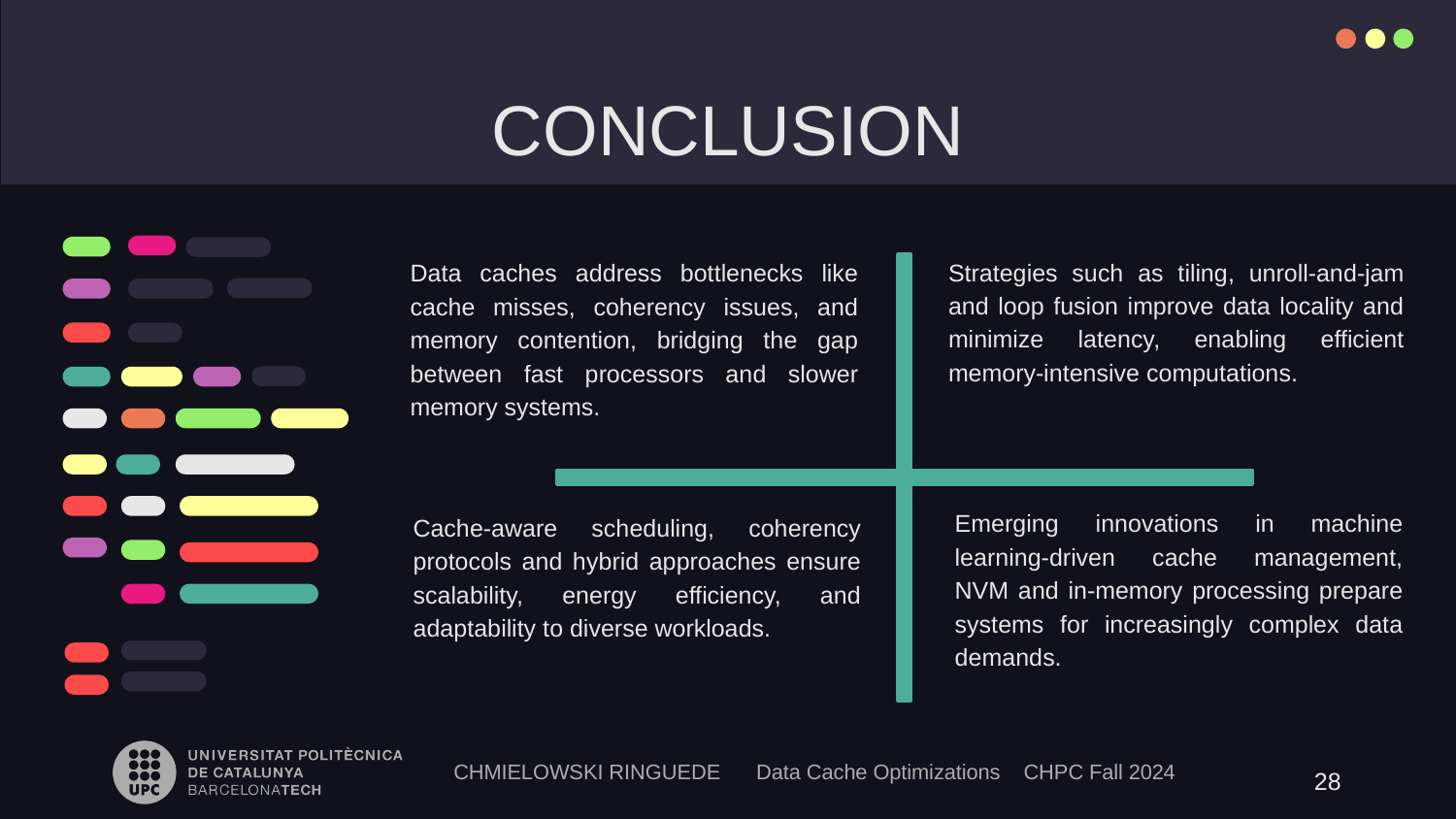

# CONCLUSION

Strategies such as tiling, unroll-and-jam and loop fusion improve data locality and minimize latency, enabling efficient memory-intensive computations.
Data caches address bottlenecks like cache misses, coherency issues, and memory contention, bridging the gap between fast processors and slower memory systems.
Emerging innovations in machine learning-driven cache management, NVM and in-memory processing prepare systems for increasingly complex data demands.
Cache-aware scheduling, coherency protocols and hybrid approaches ensure scalability, energy efficiency, and adaptability to diverse workloads.
28